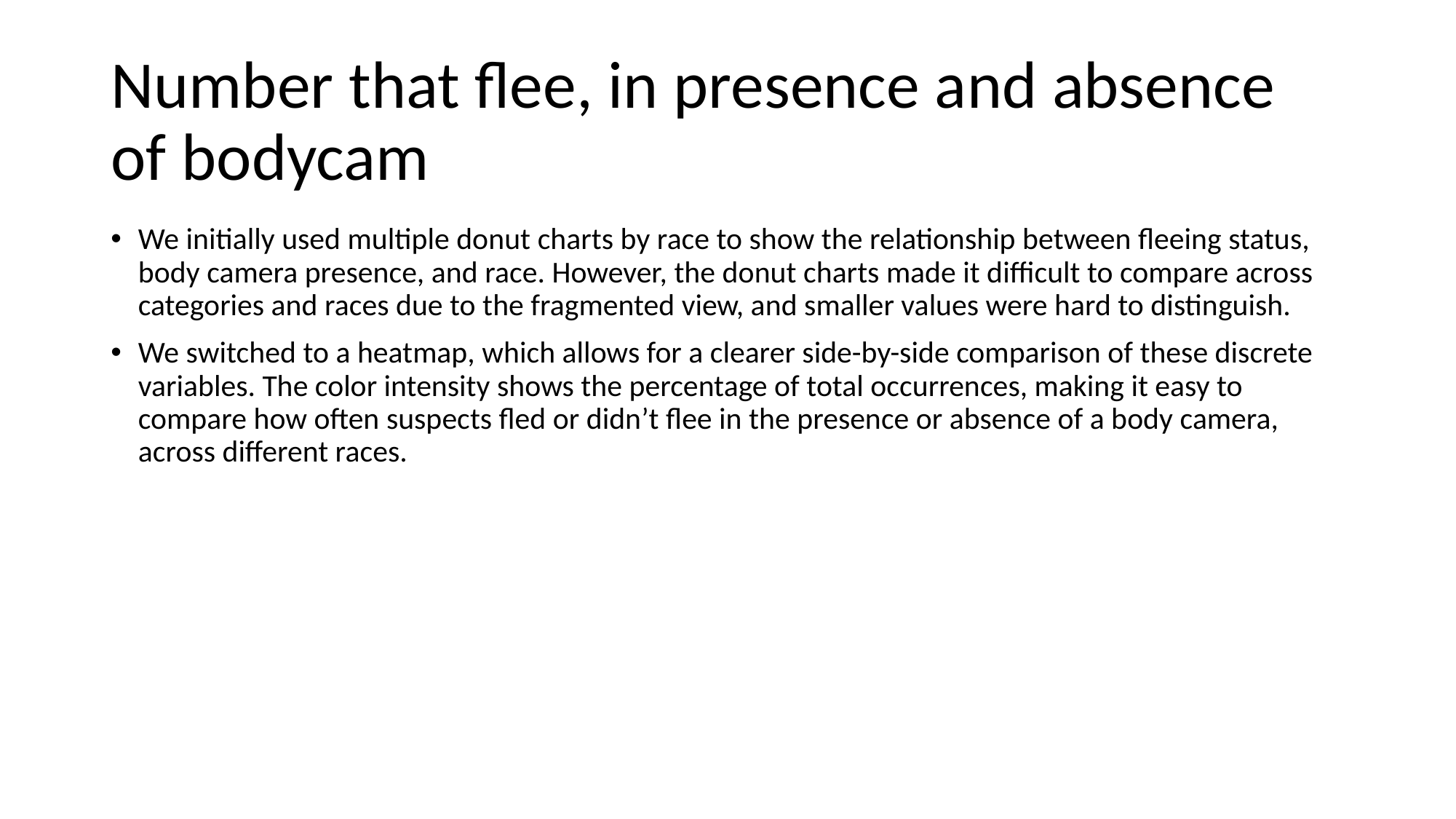

# Number that flee, in presence and absence of bodycam
We initially used multiple donut charts by race to show the relationship between fleeing status, body camera presence, and race. However, the donut charts made it difficult to compare across categories and races due to the fragmented view, and smaller values were hard to distinguish.
We switched to a heatmap, which allows for a clearer side-by-side comparison of these discrete variables. The color intensity shows the percentage of total occurrences, making it easy to compare how often suspects fled or didn’t flee in the presence or absence of a body camera, across different races.